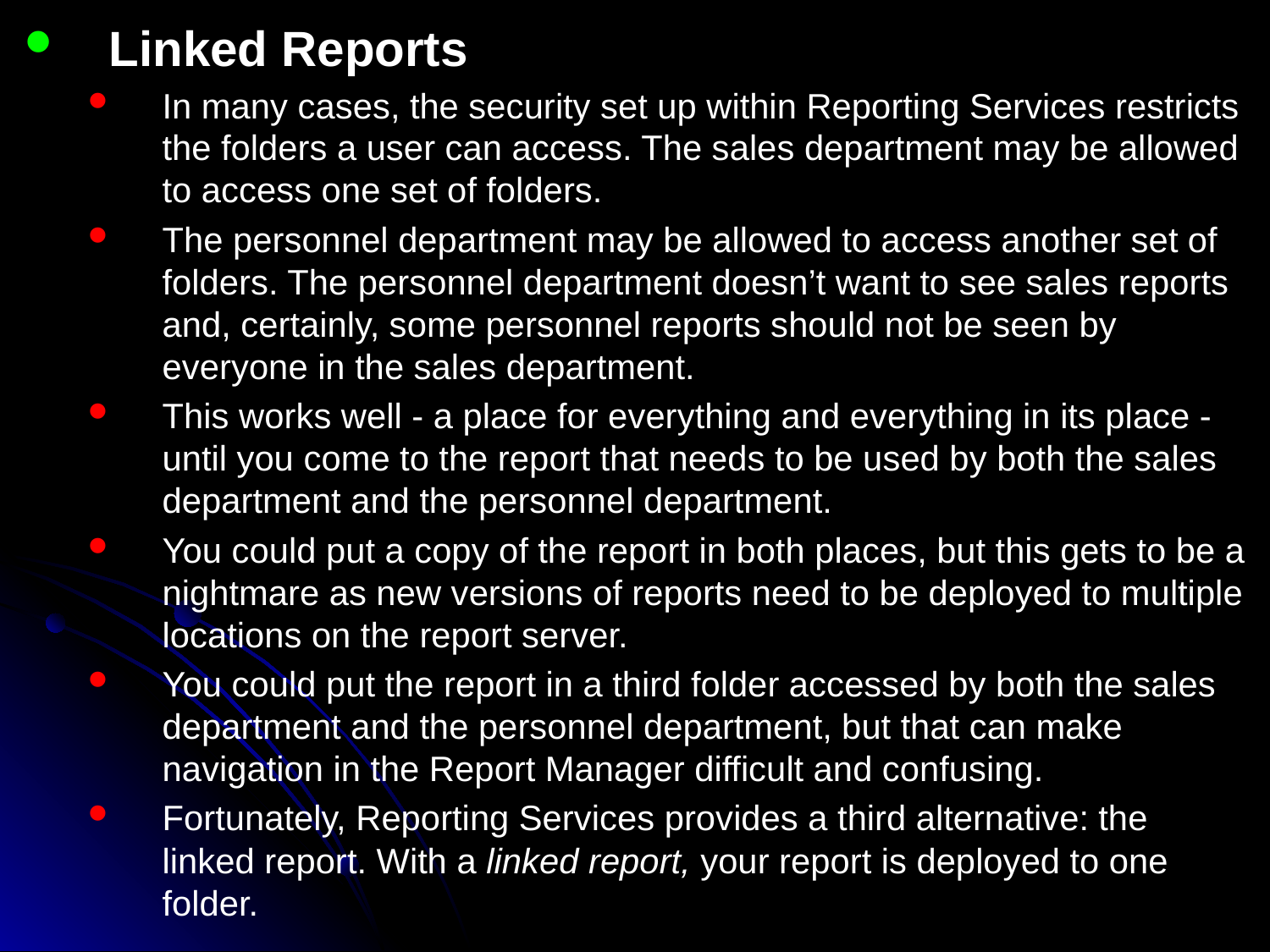

Linked Reports
In many cases, the security set up within Reporting Services restricts the folders a user can access. The sales department may be allowed to access one set of folders.
The personnel department may be allowed to access another set of folders. The personnel department doesn’t want to see sales reports and, certainly, some personnel reports should not be seen by everyone in the sales department.
This works well - a place for everything and everything in its place - until you come to the report that needs to be used by both the sales department and the personnel department.
You could put a copy of the report in both places, but this gets to be a nightmare as new versions of reports need to be deployed to multiple locations on the report server.
You could put the report in a third folder accessed by both the sales department and the personnel department, but that can make navigation in the Report Manager difficult and confusing.
Fortunately, Reporting Services provides a third alternative: the linked report. With a linked report, your report is deployed to one folder.